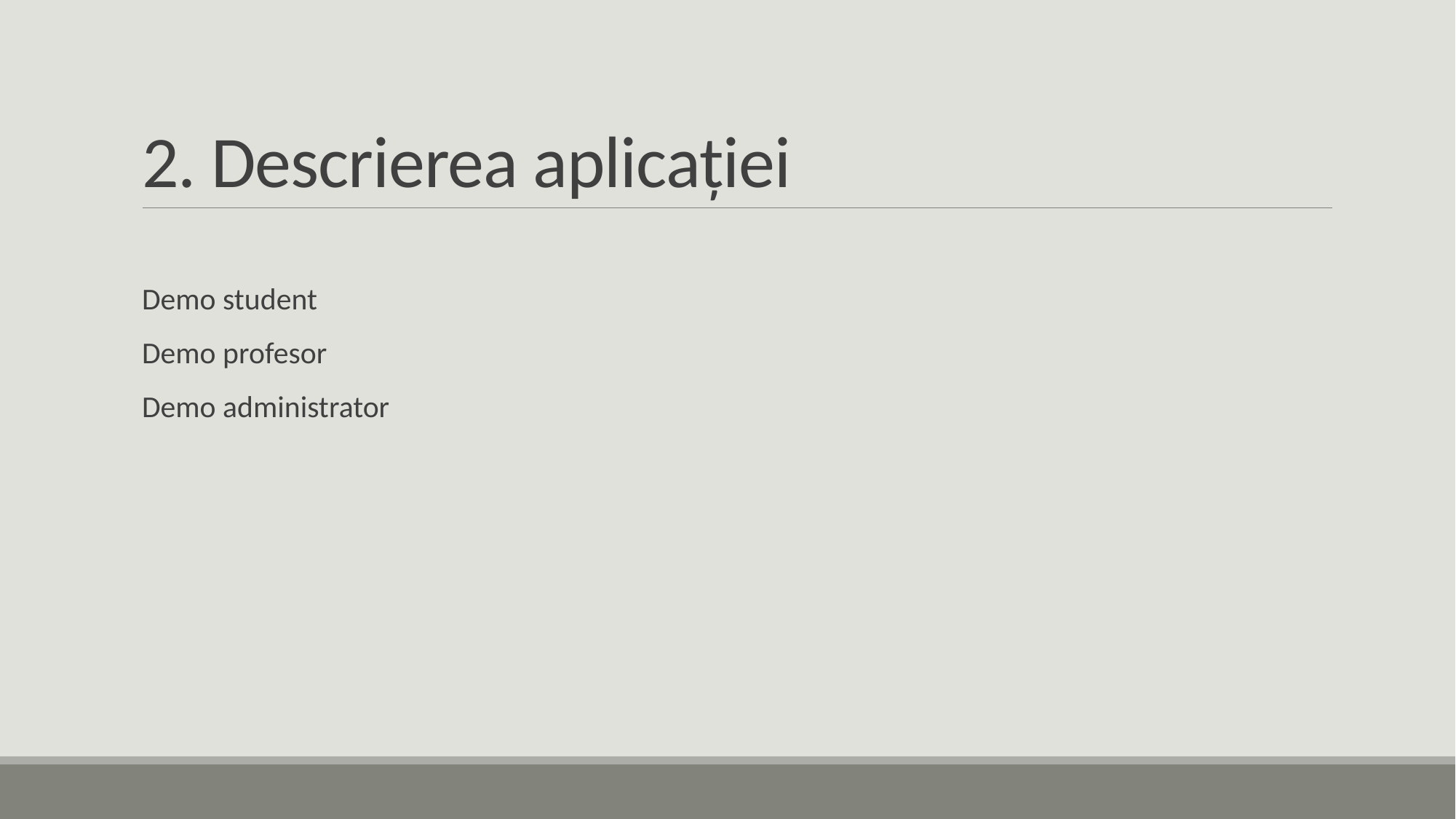

# 2. Descrierea aplicației

Demo student
Demo profesor
Demo administrator